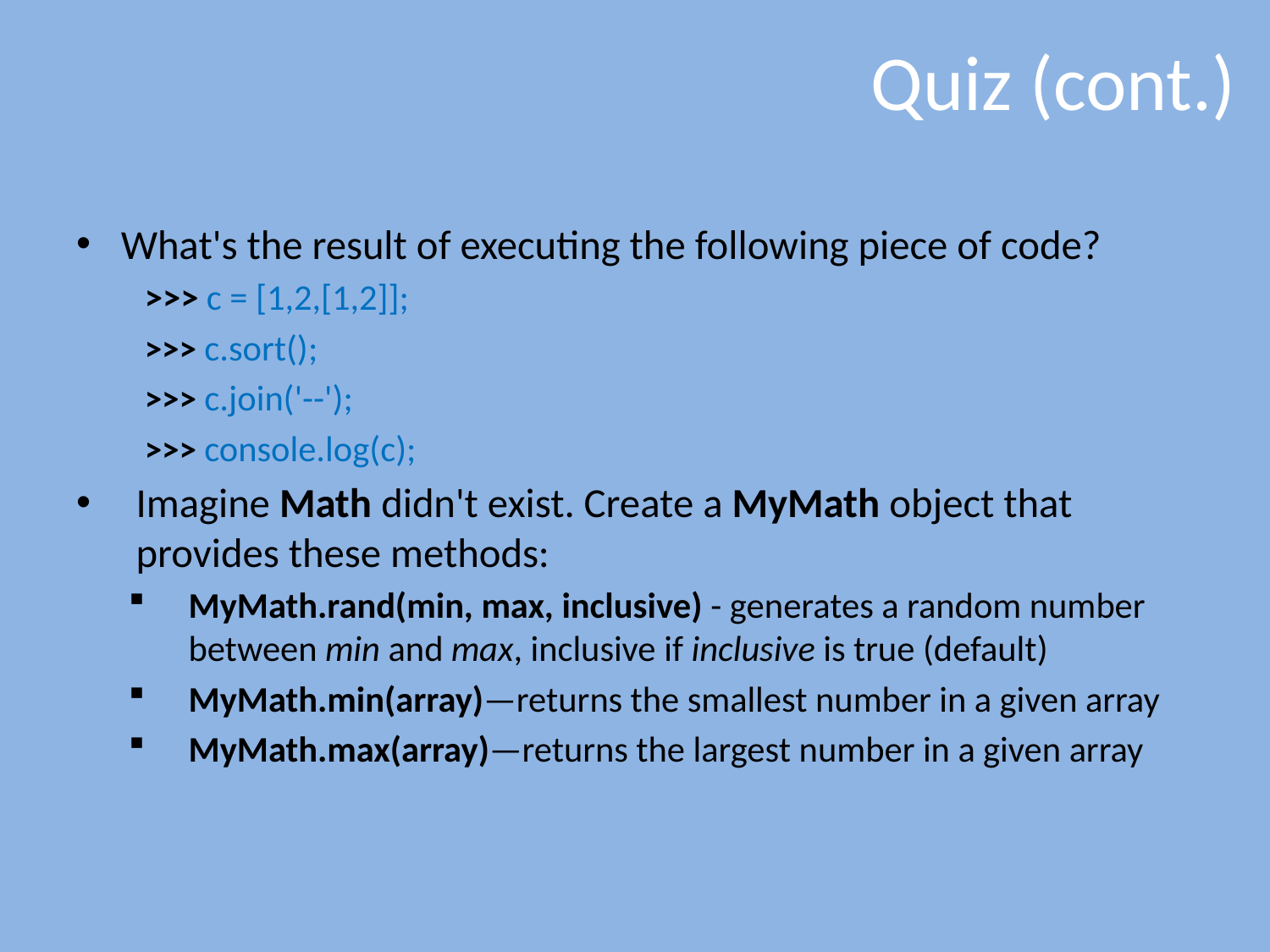

# Quiz (cont.)
What's the result of executing the following piece of code?
  >>> c = [1,2,[1,2]];
  >>> c.sort();
  >>> c.join('--');
  >>> console.log(c);
Imagine Math didn't exist. Create a MyMath object that provides these methods:
MyMath.rand(min, max, inclusive) - generates a random number between min and max, inclusive if inclusive is true (default)
MyMath.min(array)—returns the smallest number in a given array
MyMath.max(array)—returns the largest number in a given array